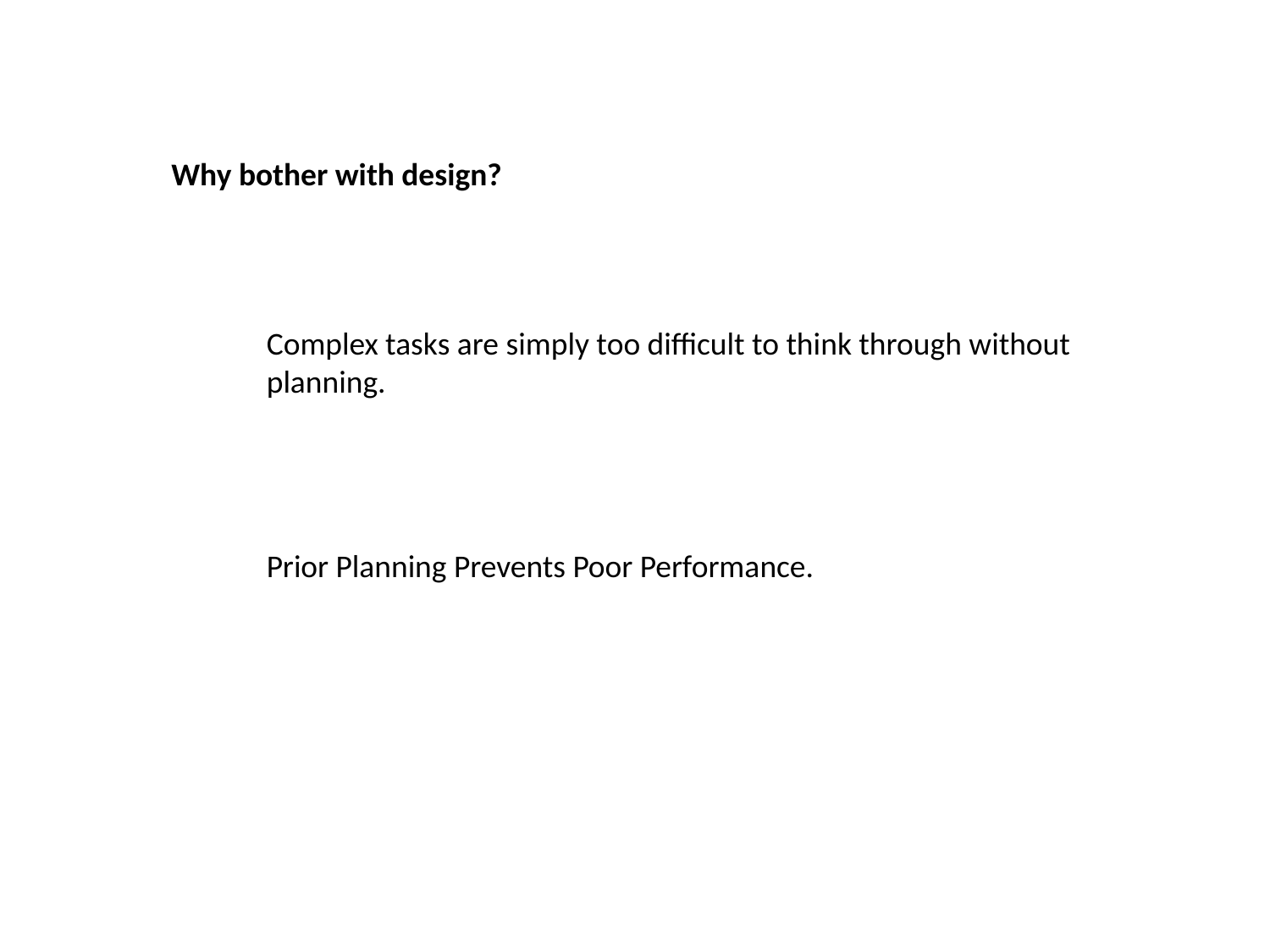

Why bother with design?
Complex tasks are simply too difficult to think through without planning.
Prior Planning Prevents Poor Performance.